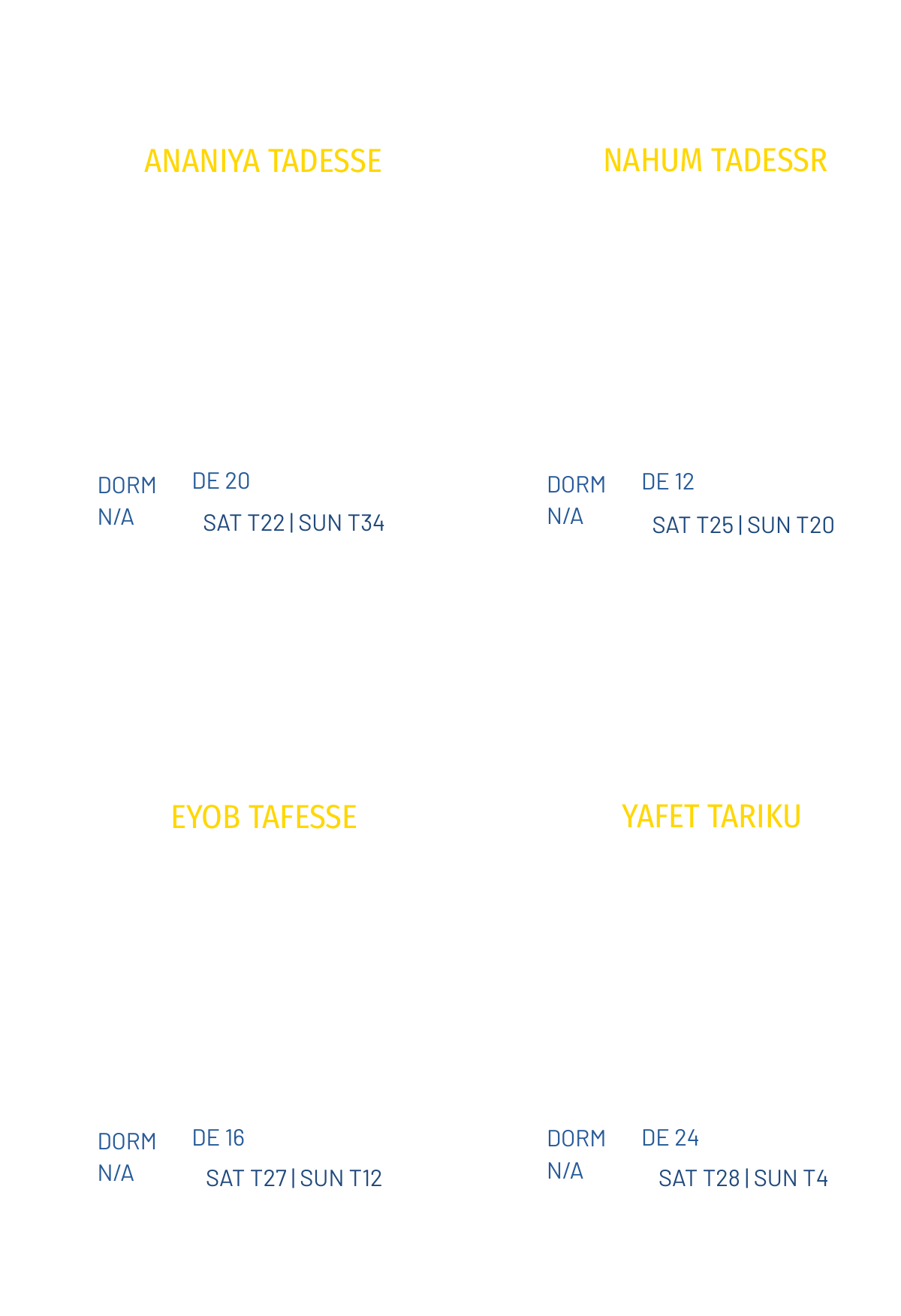

NAHUM TADESSR
ANANIYA TADESSE
ATLANTA CAMPUS MINISTRY
NEW
PARTICIPANT
PARTICIPANT
DE 20
DE 12
DORM
DORM
N/A
N/A
SAT T22 | SUN T34
SAT T25 | SUN T20
YAFET TARIKU
EYOB TAFESSE
ATLANTA CAMPUS MINISTRY
NEW
PARTICIPANT
PARTICIPANT
DE 16
DE 24
DORM
DORM
N/A
N/A
SAT T27 | SUN T12
SAT T28 | SUN T4